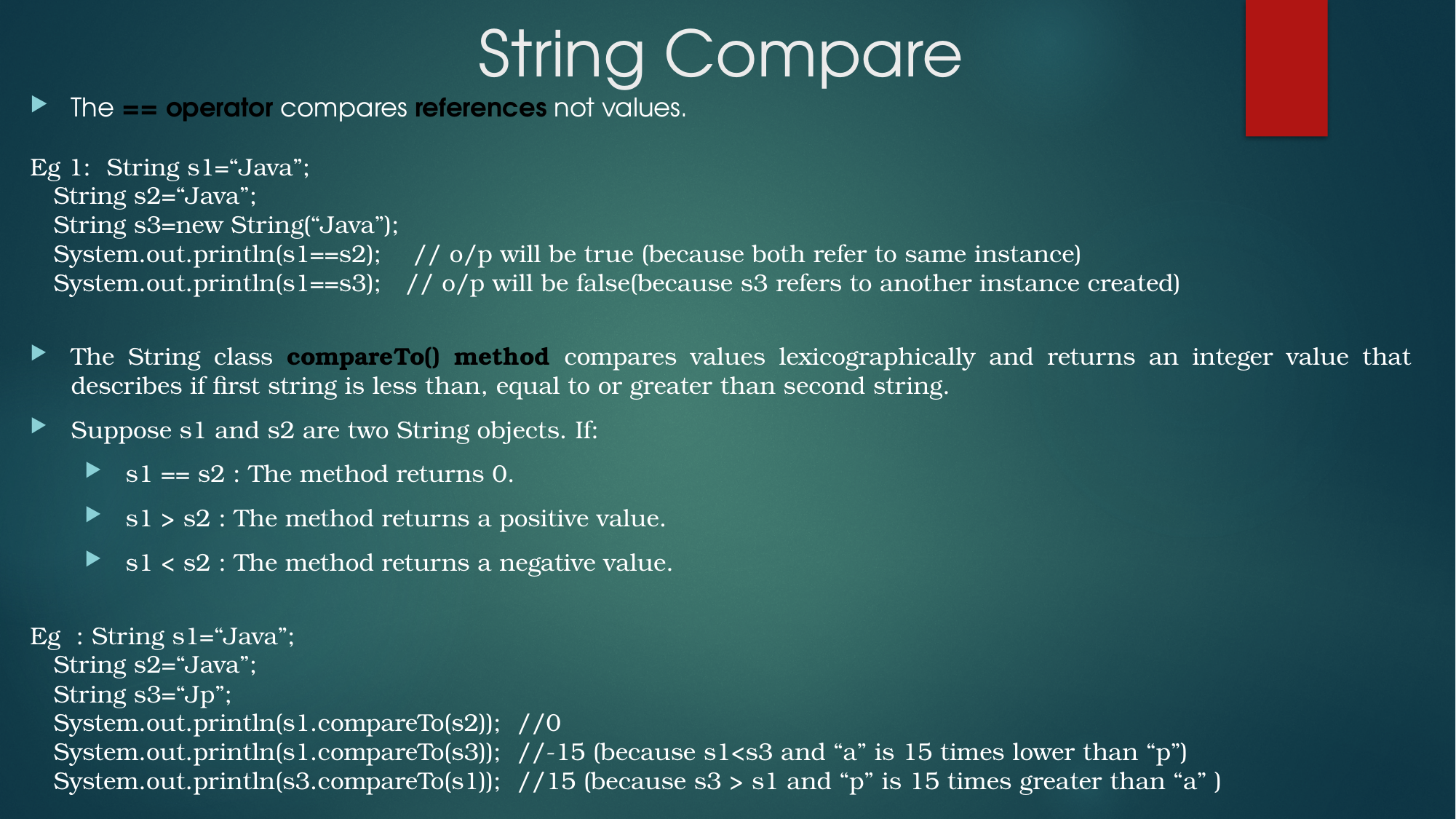

String Compare
The == operator compares references not values.

Eg 1:  String s1=“Java”;
   String s2=“Java”;
   String s3=new String(“Java”);
   System.out.println(s1==s2);    // o/p will be true (because both refer to same instance)
   System.out.println(s1==s3);   // o/p will be false(because s3 refers to another instance created)

The String class compareTo() method compares values lexicographically and returns an integer value that describes if first string is less than, equal to or greater than second string.
Suppose s1 and s2 are two String objects. If:
s1 == s2 : The method returns 0.
s1 > s2 : The method returns a positive value.
s1 < s2 : The method returns a negative value.

Eg  : String s1=“Java”;
   String s2=“Java”;
   String s3=“Jp”;
   System.out.println(s1.compareTo(s2));  //0
   System.out.println(s1.compareTo(s3));  //-15 (because s1<s3 and “a” is 15 times lower than “p”)
   System.out.println(s3.compareTo(s1));  //15 (because s3 > s1 and “p” is 15 times greater than “a” )